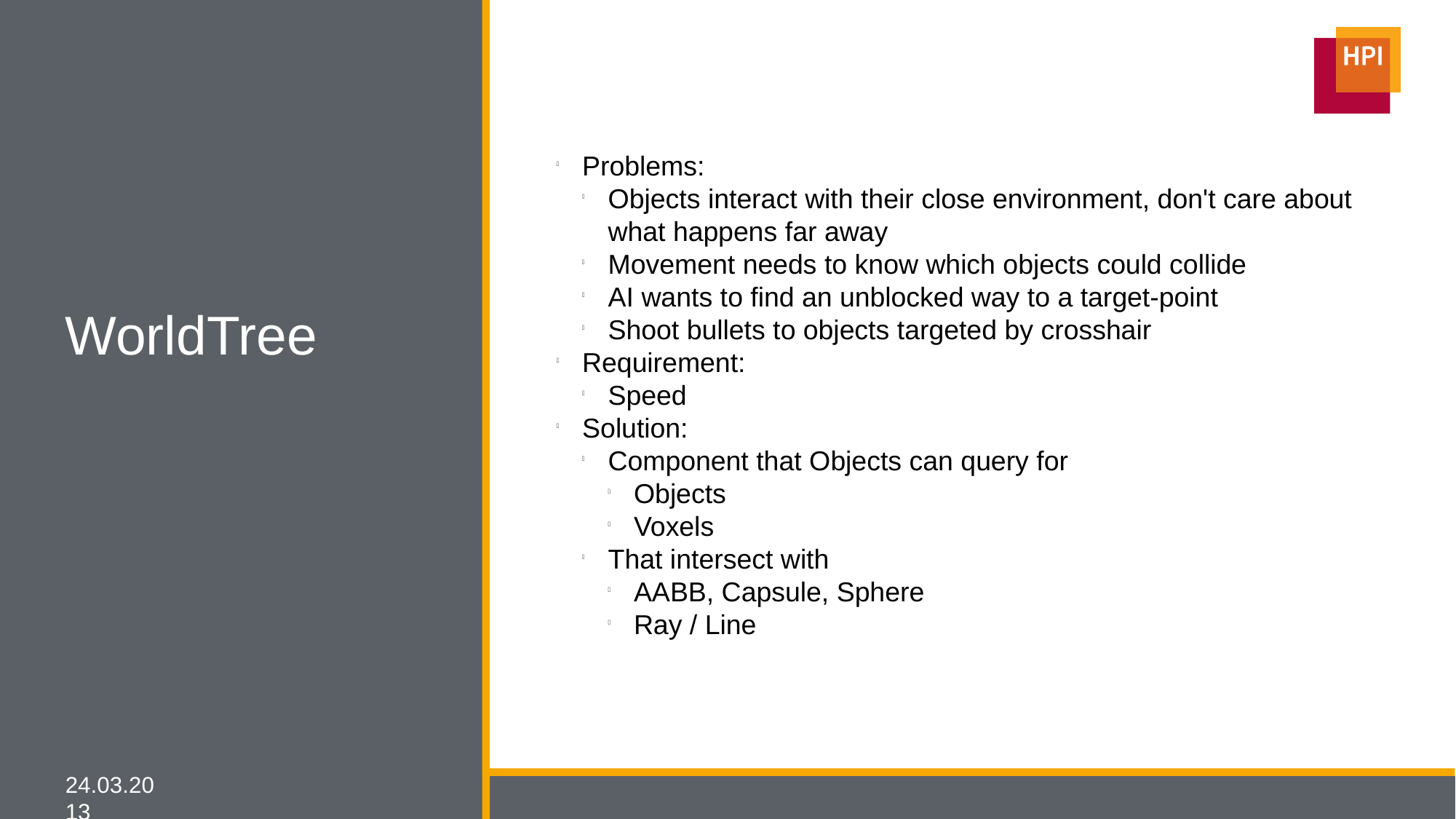

WorldTree
Problems:
Objects interact with their close environment, don't care about what happens far away
Movement needs to know which objects could collide
AI wants to find an unblocked way to a target-point
Shoot bullets to objects targeted by crosshair
Requirement:
Speed
Solution:
Component that Objects can query for
Objects
Voxels
That intersect with
AABB, Capsule, Sphere
Ray / Line

24.03.2013
Gameprogramming 2013 - Voxellancer
1